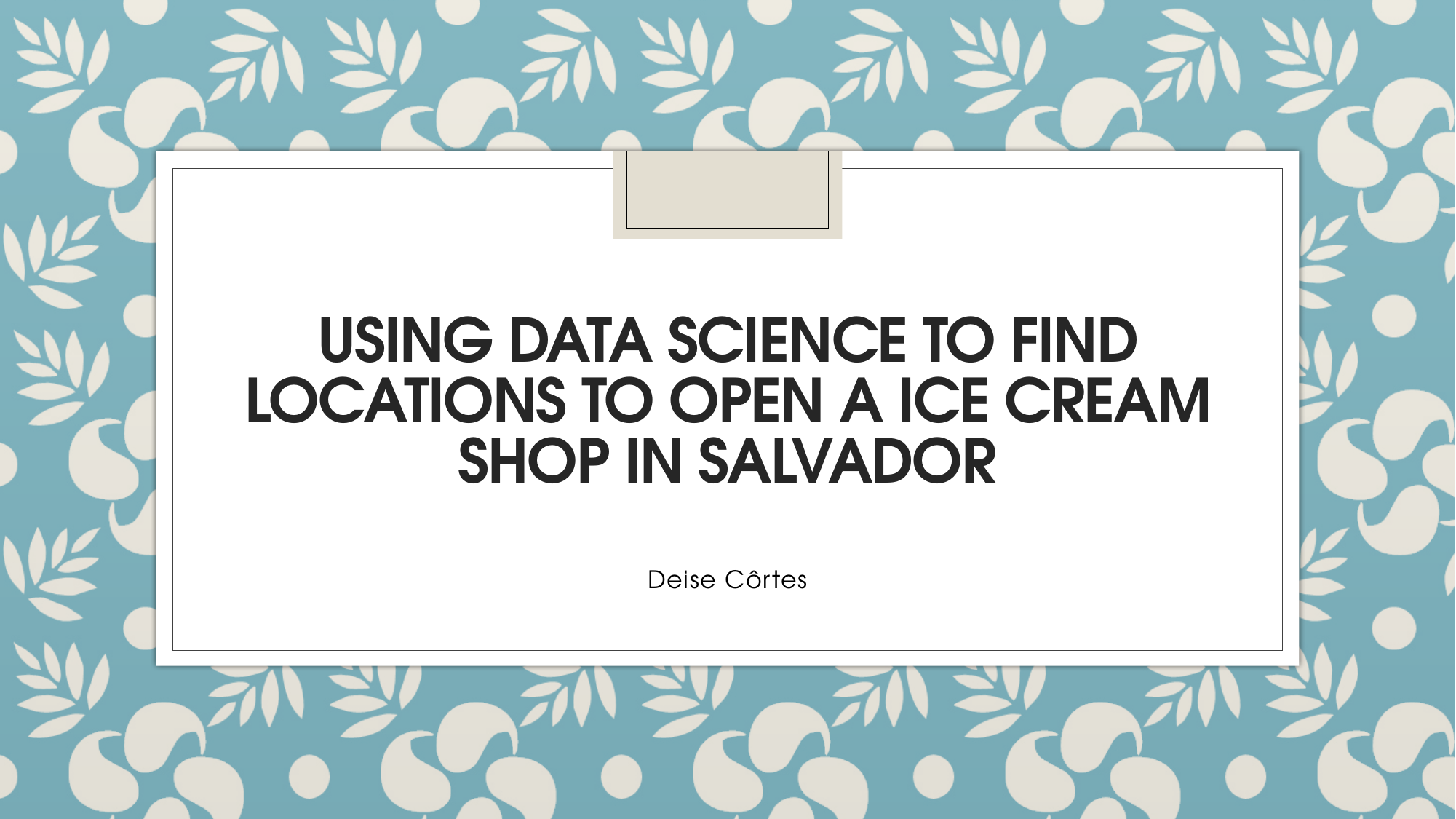

# USING Data Science TO FIND LOCATIONS TO OPEN A ice cream shop IN Salvador
Deise Côrtes